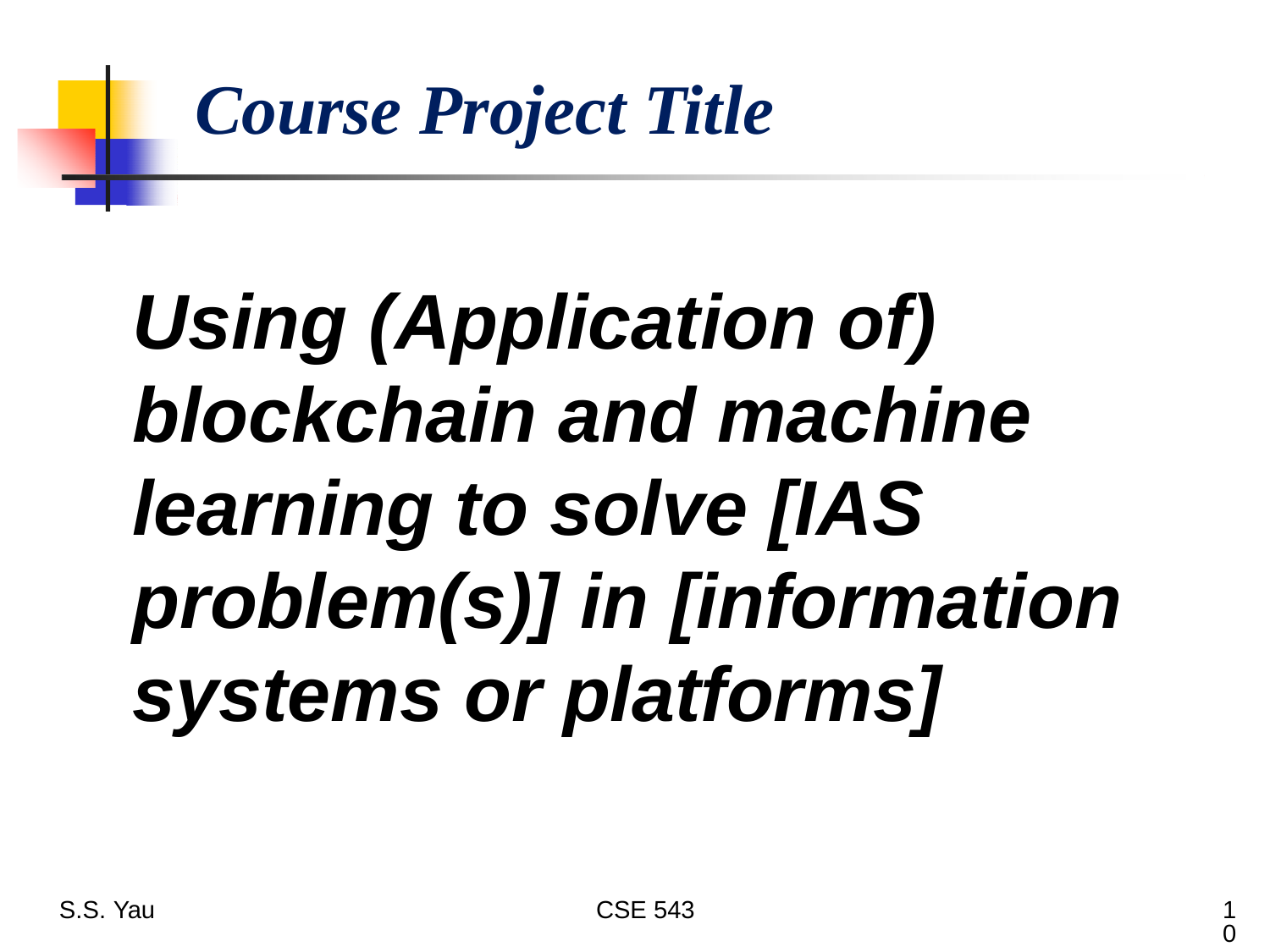

Course Project Title
Using (Application of) blockchain and machine learning to solve [IAS  problem(s)] in [information systems or platforms]
10
S.S. Yau
CSE 543